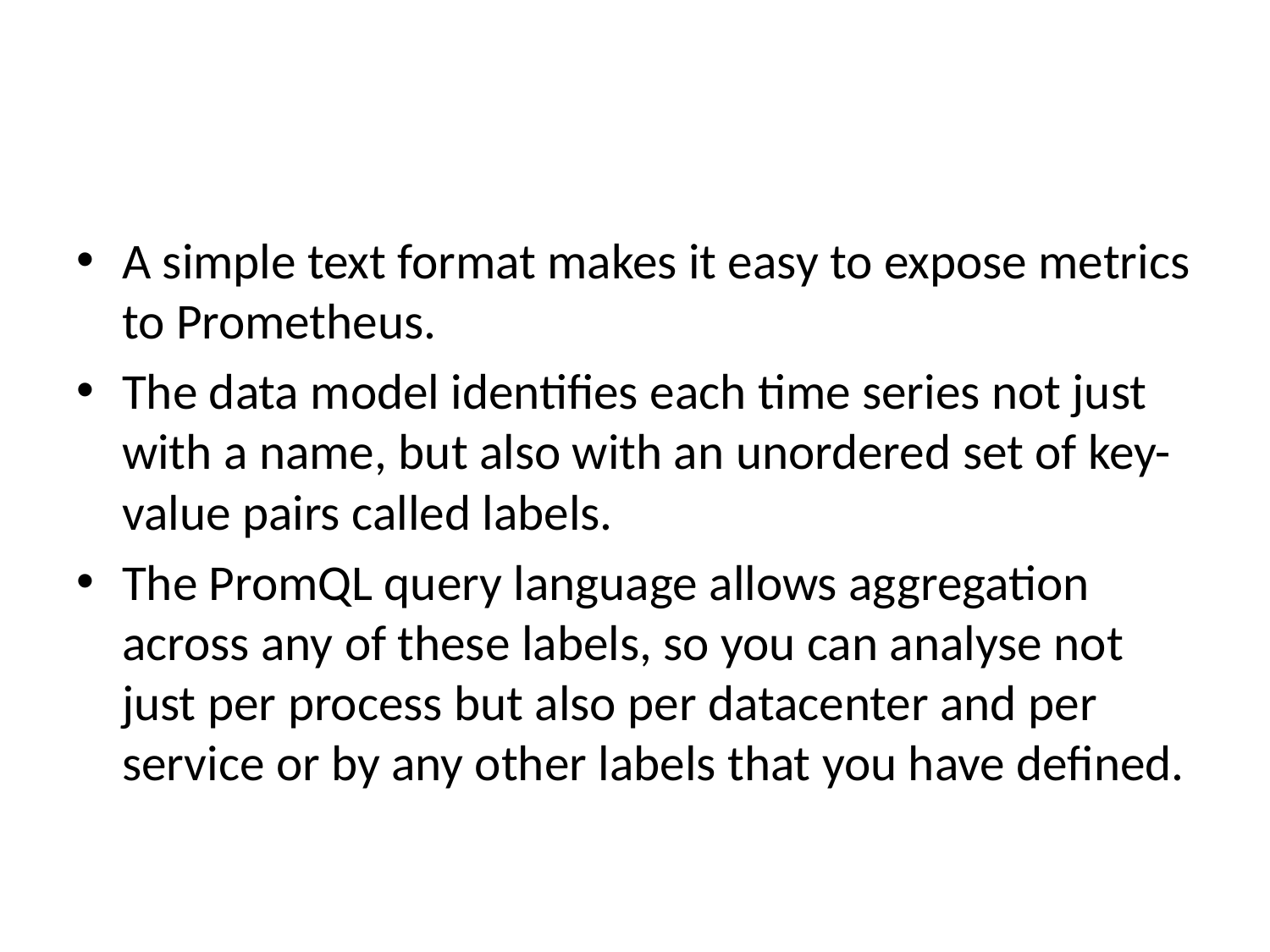

#
A simple text format makes it easy to expose metrics to Prometheus.
The data model identifies each time series not just with a name, but also with an unordered set of key-value pairs called labels.
The PromQL query language allows aggregation across any of these labels, so you can analyse not just per process but also per datacenter and per service or by any other labels that you have defined.